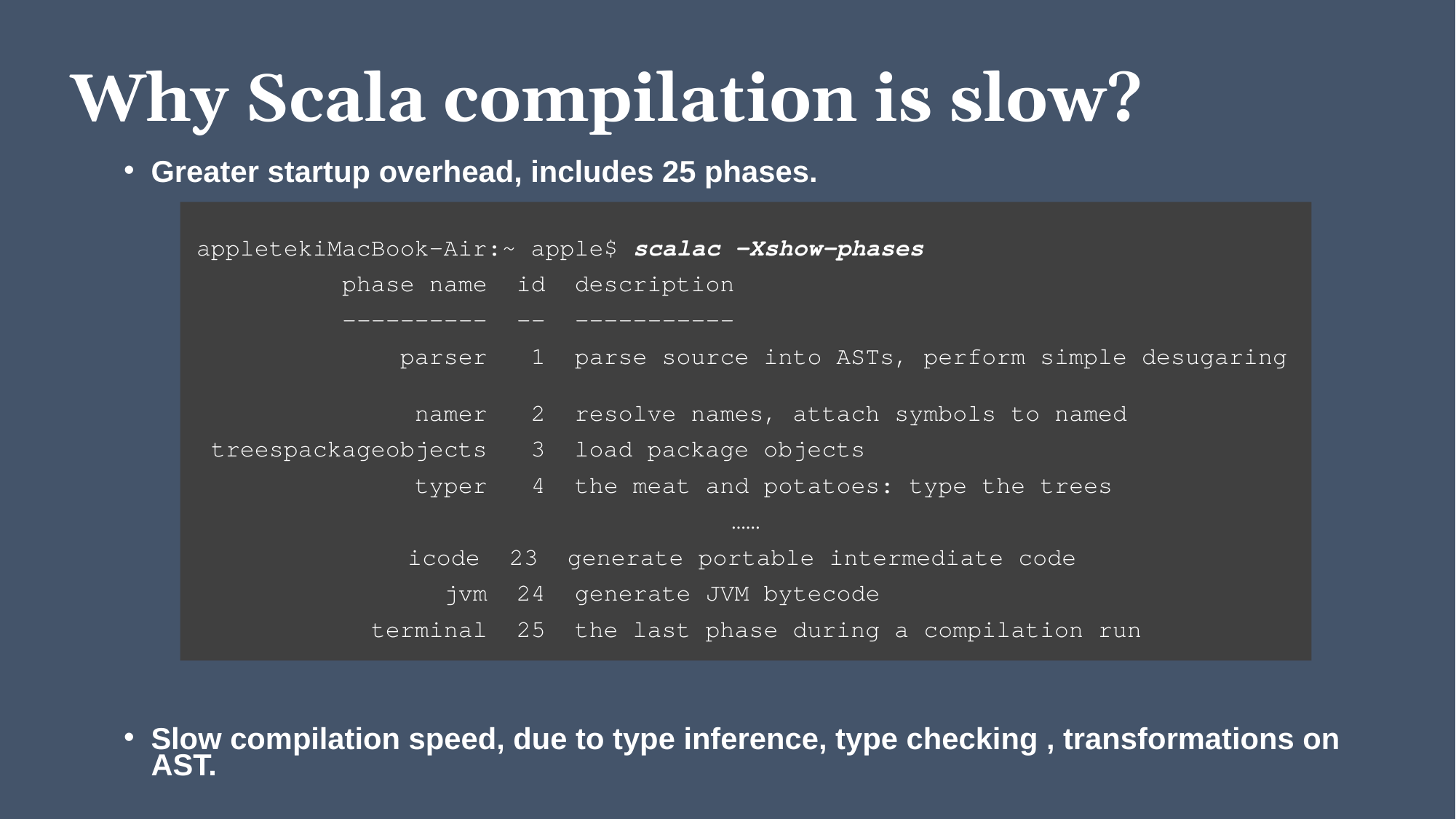

# Why Scala compilation is slow?
Greater startup overhead, includes 25 phases.

     appletekiMacBook-Air:~ apple$ scalac -Xshow-phases
               phase name  id  description
               ----------  --  -----------
                   parser   1  parse source into ASTs, perform simple desugaring
                    namer   2  resolve names, attach symbols to named
      treespackageobjects   3  load package objects
                    typer   4  the meat and potatoes: type the trees
……
	            icode  23  generate portable intermediate code
                      jvm  24  generate JVM bytecode
                 terminal  25  the last phase during a compilation run

Slow compilation speed, due to type inference, type checking , transformations on AST.